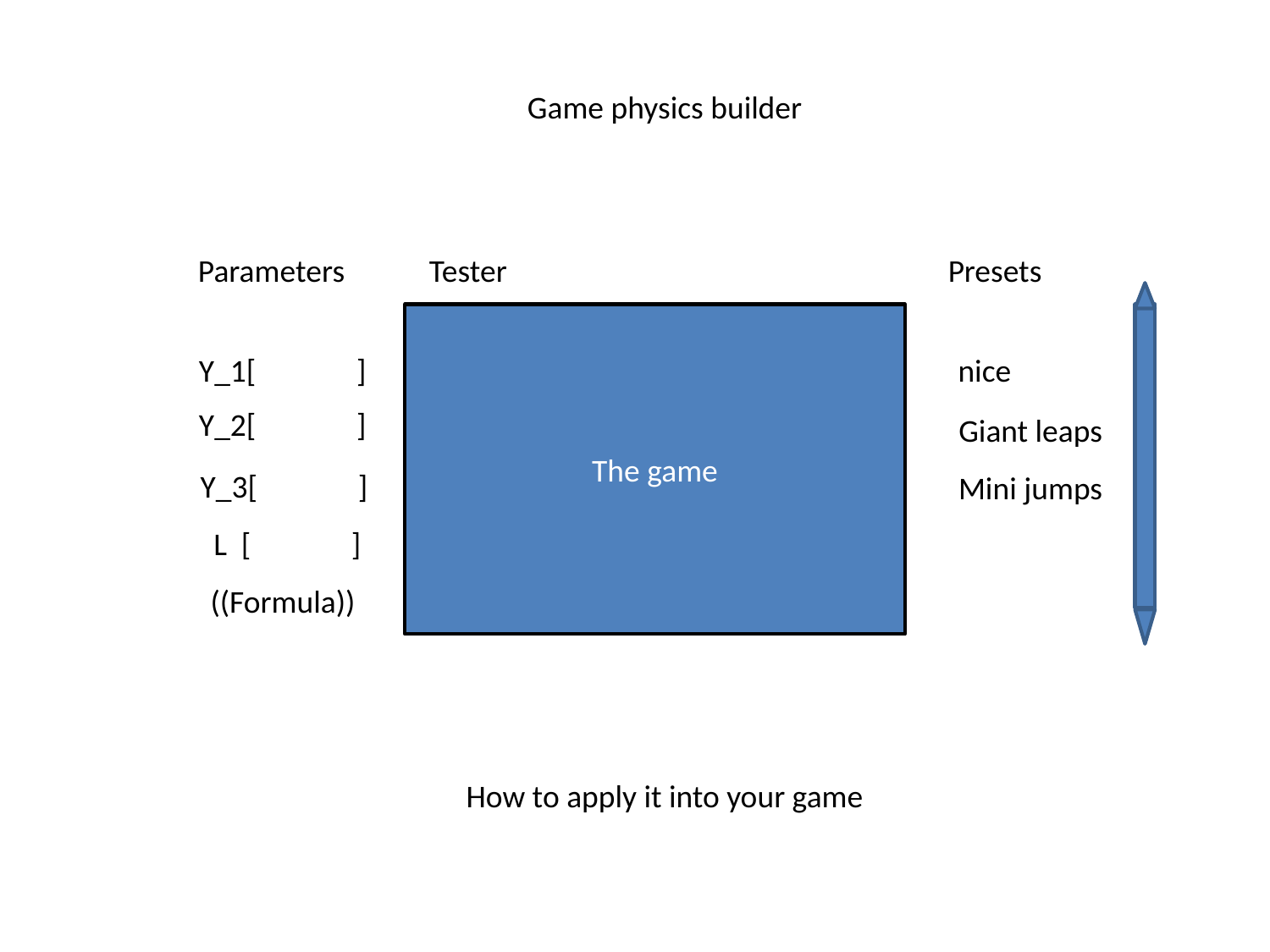

Game physics builder
Parameters
Tester
Presets

The game

Y_1[              ]
nice
Y_2[              ]
Giant leaps

Y_3[              ]
Mini jumps
L  [              ]

((Formula))

How to apply it into your game